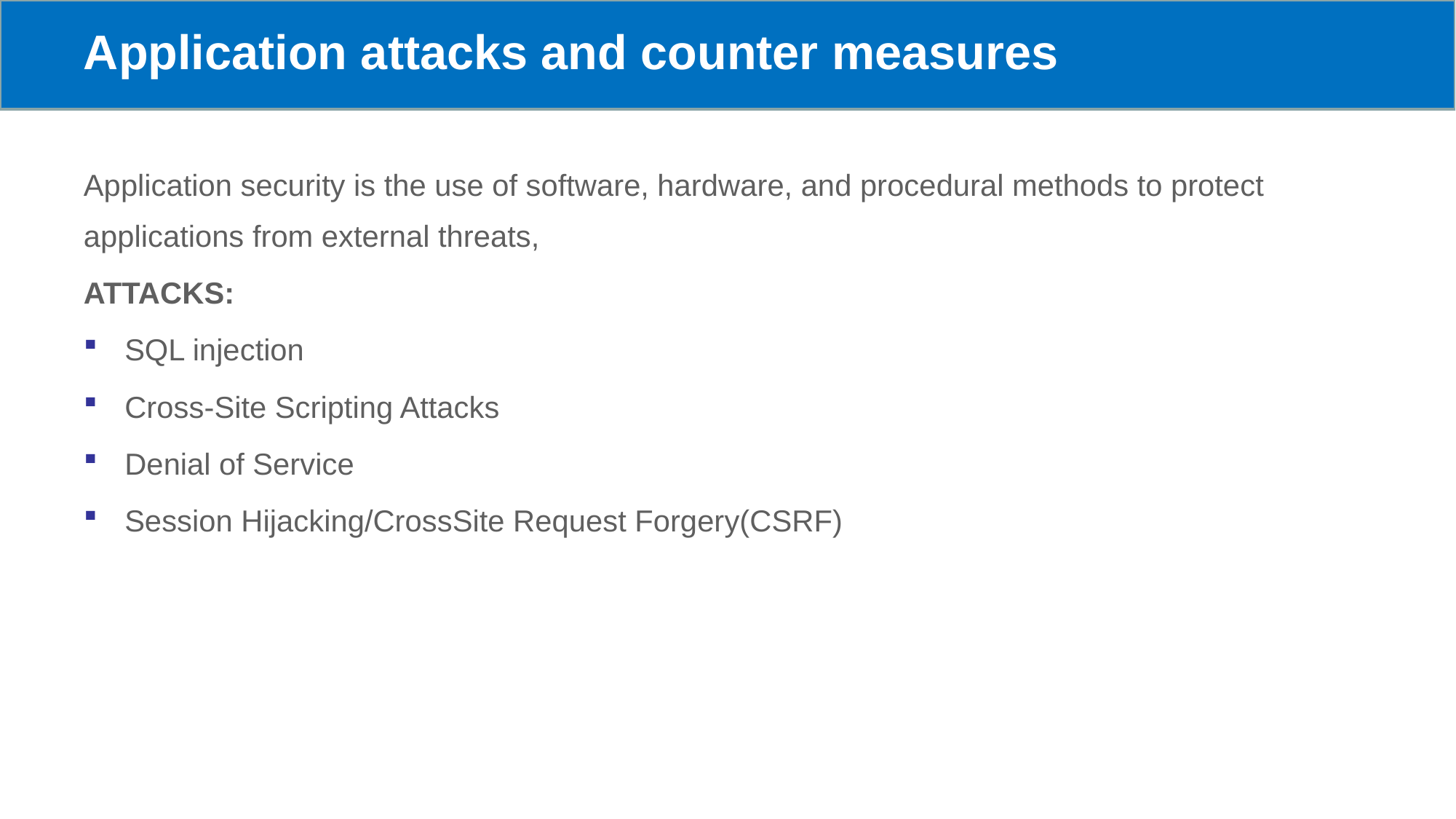

# Application attacks and counter measures
Application security is the use of software, hardware, and procedural methods to protect applications from external threats,
ATTACKS:
SQL injection
Cross-Site Scripting Attacks
Denial of Service
Session Hijacking/CrossSite Request Forgery(CSRF)